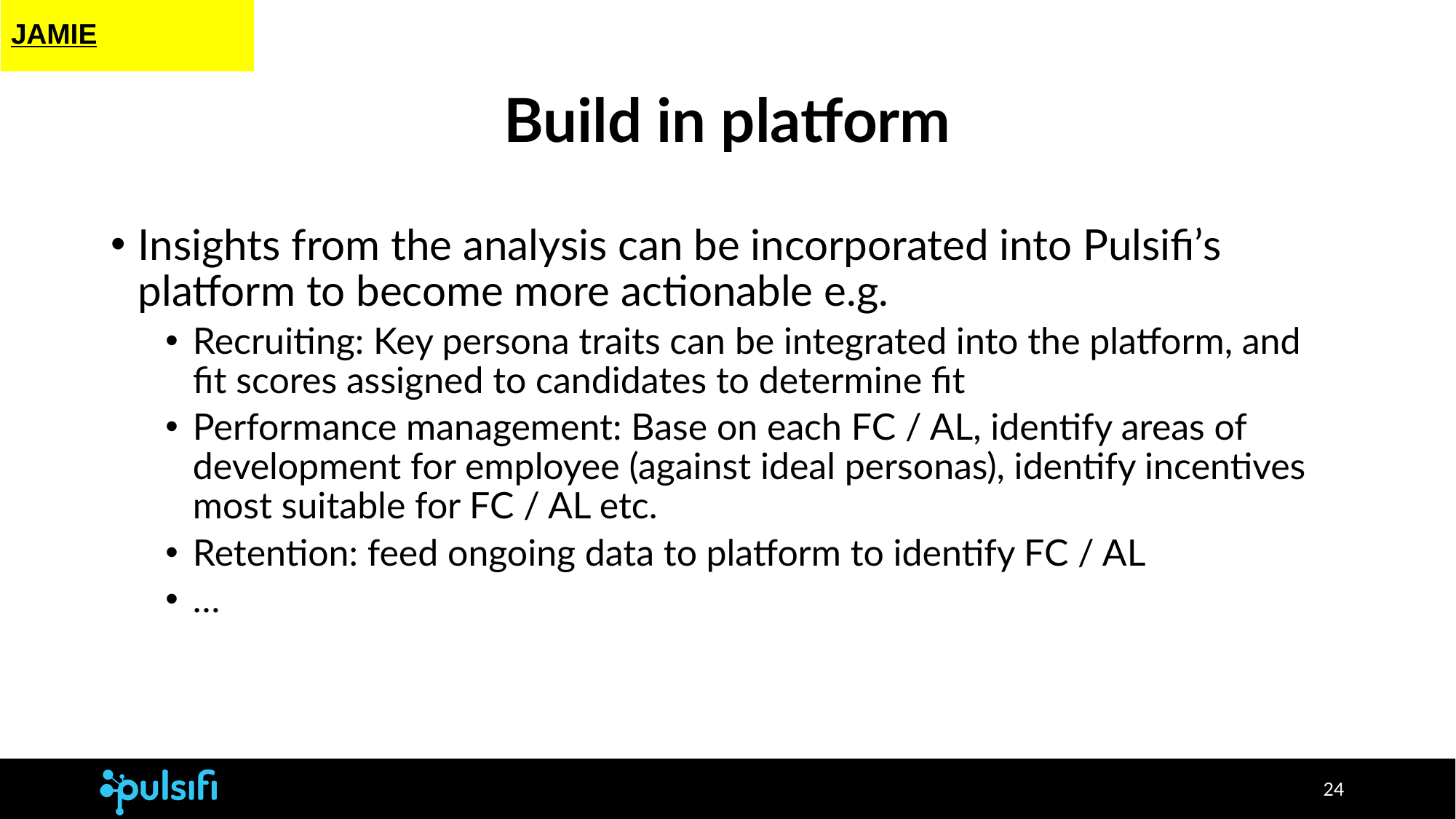

JAMIE
# Build in platform
Insights from the analysis can be incorporated into Pulsifi’s platform to become more actionable e.g.
Recruiting: Key persona traits can be integrated into the platform, and fit scores assigned to candidates to determine fit
Performance management: Base on each FC / AL, identify areas of development for employee (against ideal personas), identify incentives most suitable for FC / AL etc.
Retention: feed ongoing data to platform to identify FC / AL
…
24